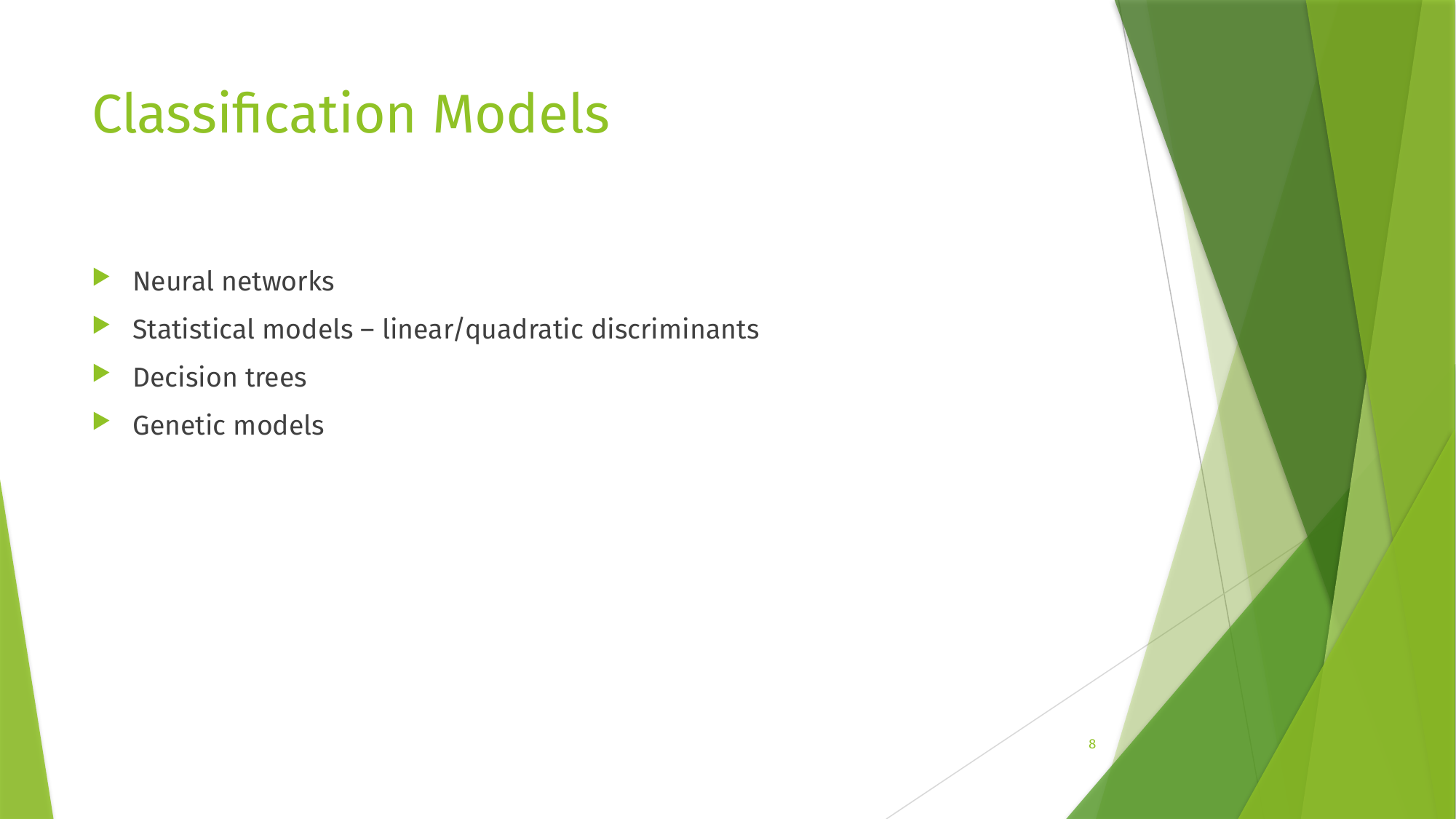

# Classification Models
Neural networks
Statistical models – linear/quadratic discriminants
Decision trees
Genetic models
8